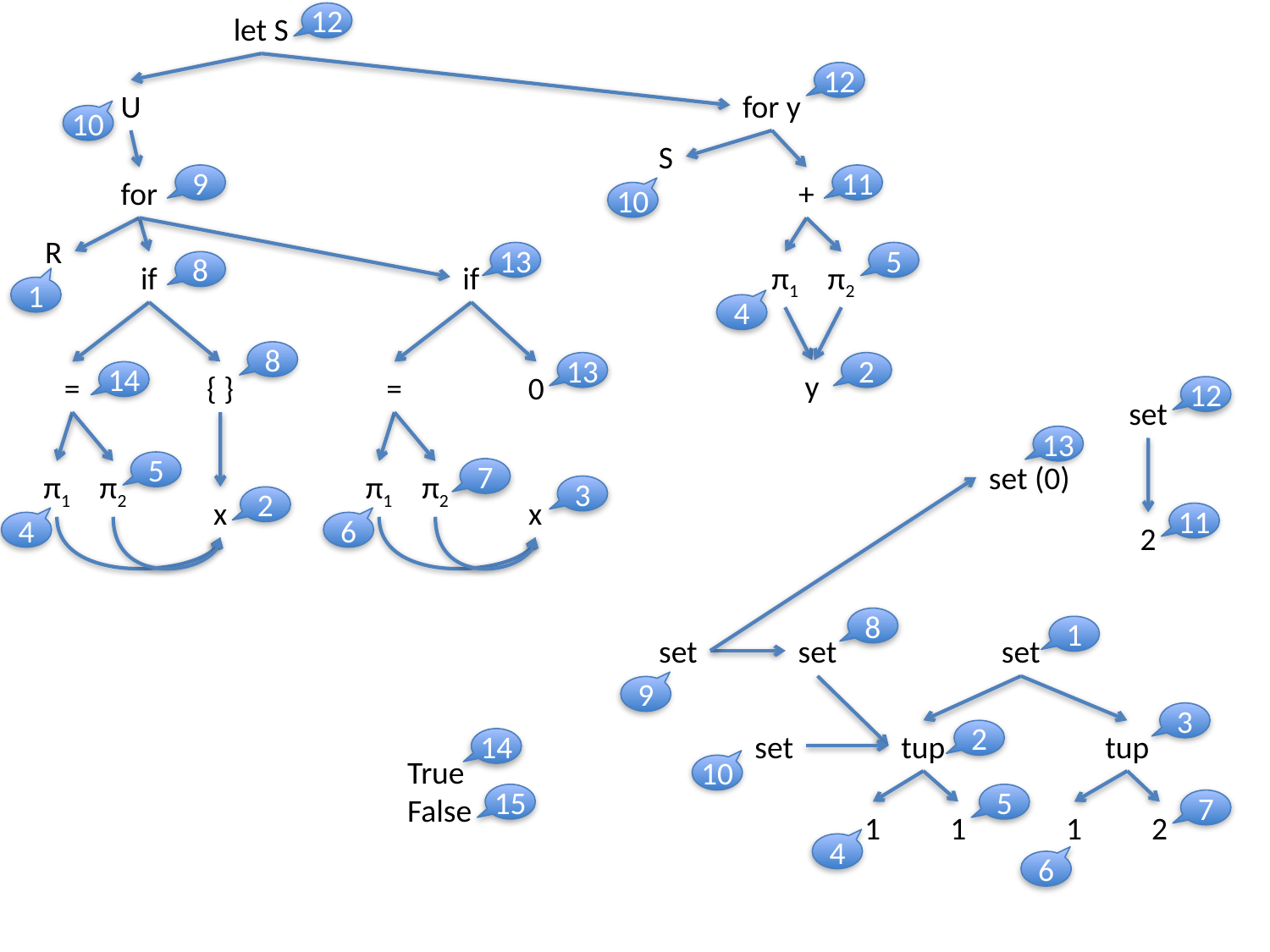

let S
12
12
U
for y
10
S
9
11
for
+
10
R
13
5
8
π1
π2
if
if
1
4
8
13
2
y
=
{ }
=
0
14
12
set
13
5
set (0)
7
π1
π2
π1
π2
3
x
x
2
11
6
2
4
8
1
set
set
set
9
3
set
tup
2
tup
14
True
False
10
15
5
7
1
1
1
2
4
6